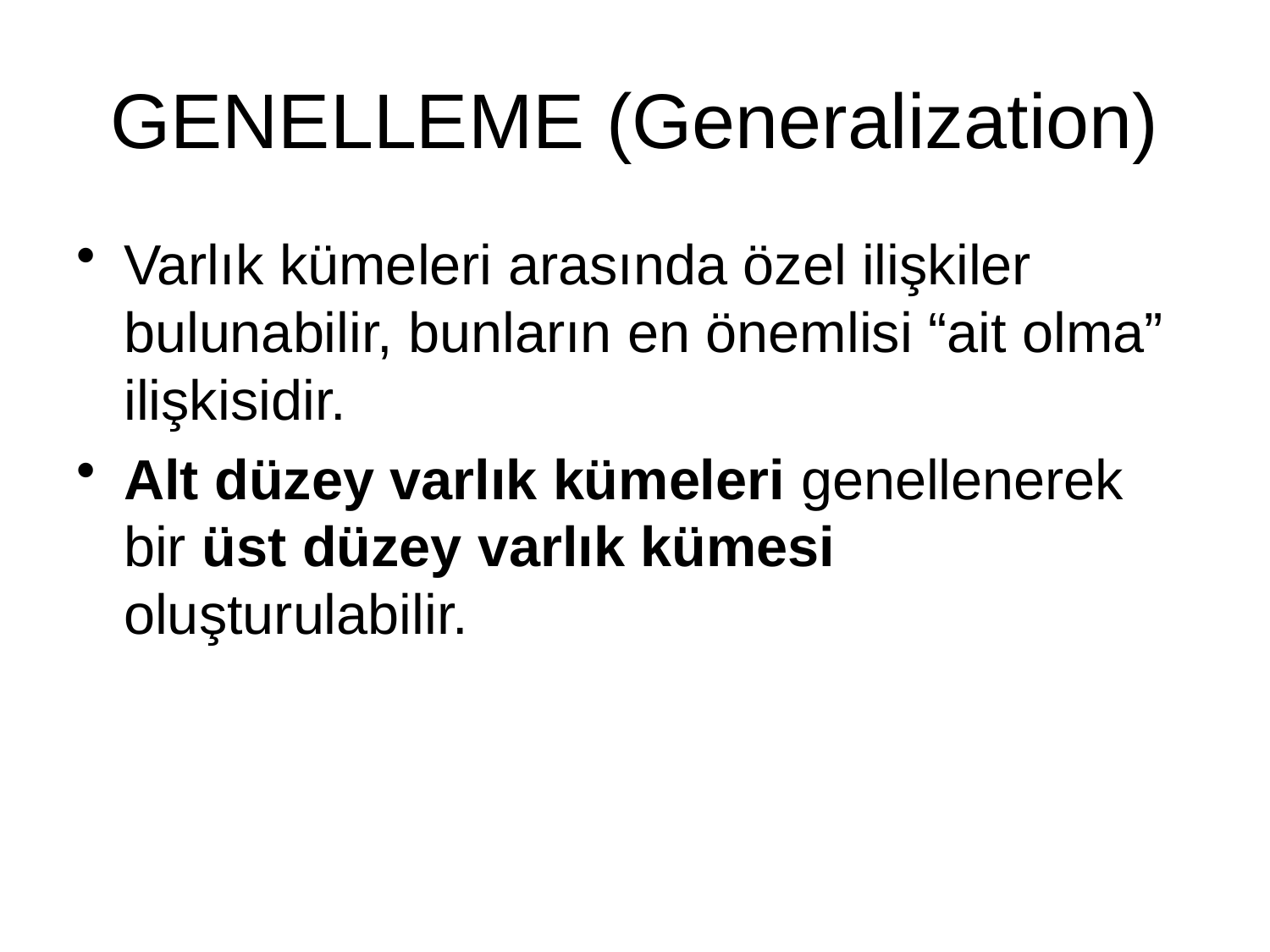

# GENELLEME (Generalization)
Varlık kümeleri arasında özel ilişkiler bulunabilir, bunların en önemlisi “ait olma” ilişkisidir.
Alt düzey varlık kümeleri genellenerek bir üst düzey varlık kümesi oluşturulabilir.